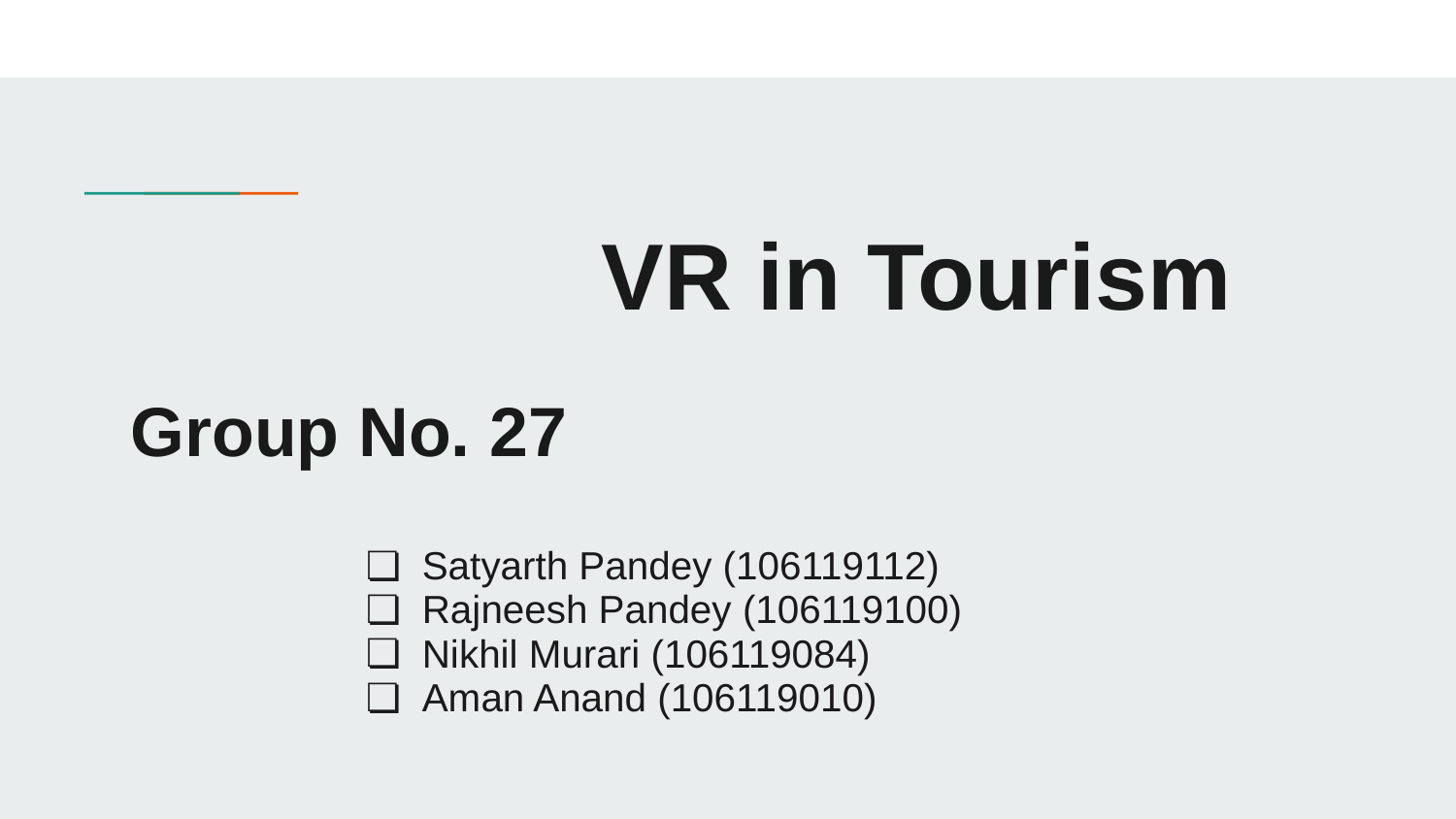

# VR in Tourism

Group No. 27

Satyarth Pandey (106119112)
Rajneesh Pandey (106119100)
Nikhil Murari (106119084)
Aman Anand (106119010)